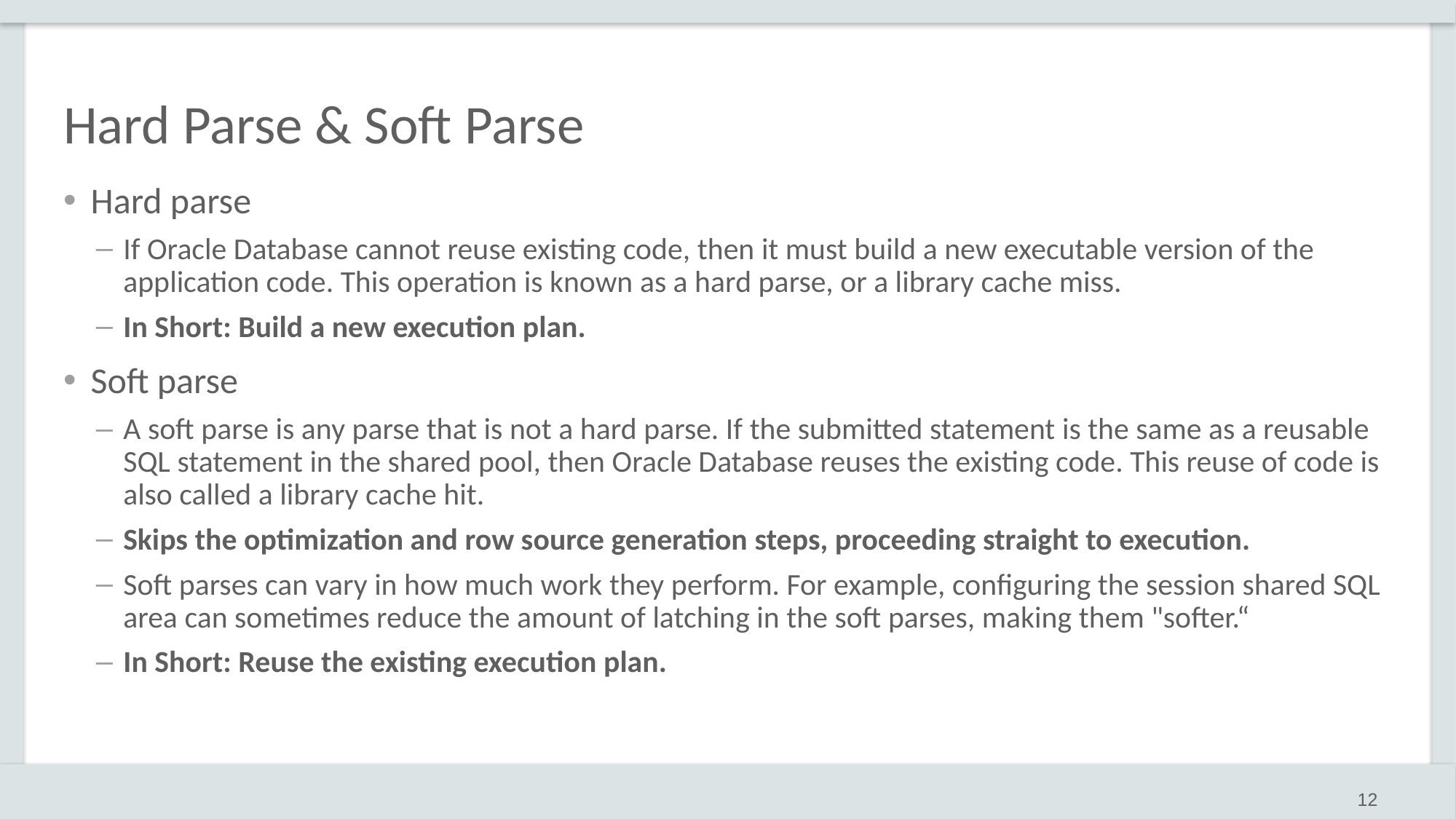

# Hard Parse & Soft Parse
Hard parse
If Oracle Database cannot reuse existing code, then it must build a new executable version of the application code. This operation is known as a hard parse, or a library cache miss.
In Short: Build a new execution plan.
Soft parse
A soft parse is any parse that is not a hard parse. If the submitted statement is the same as a reusable SQL statement in the shared pool, then Oracle Database reuses the existing code. This reuse of code is also called a library cache hit.
Skips the optimization and row source generation steps, proceeding straight to execution.
Soft parses can vary in how much work they perform. For example, configuring the session shared SQL area can sometimes reduce the amount of latching in the soft parses, making them "softer.“
In Short: Reuse the existing execution plan.

12